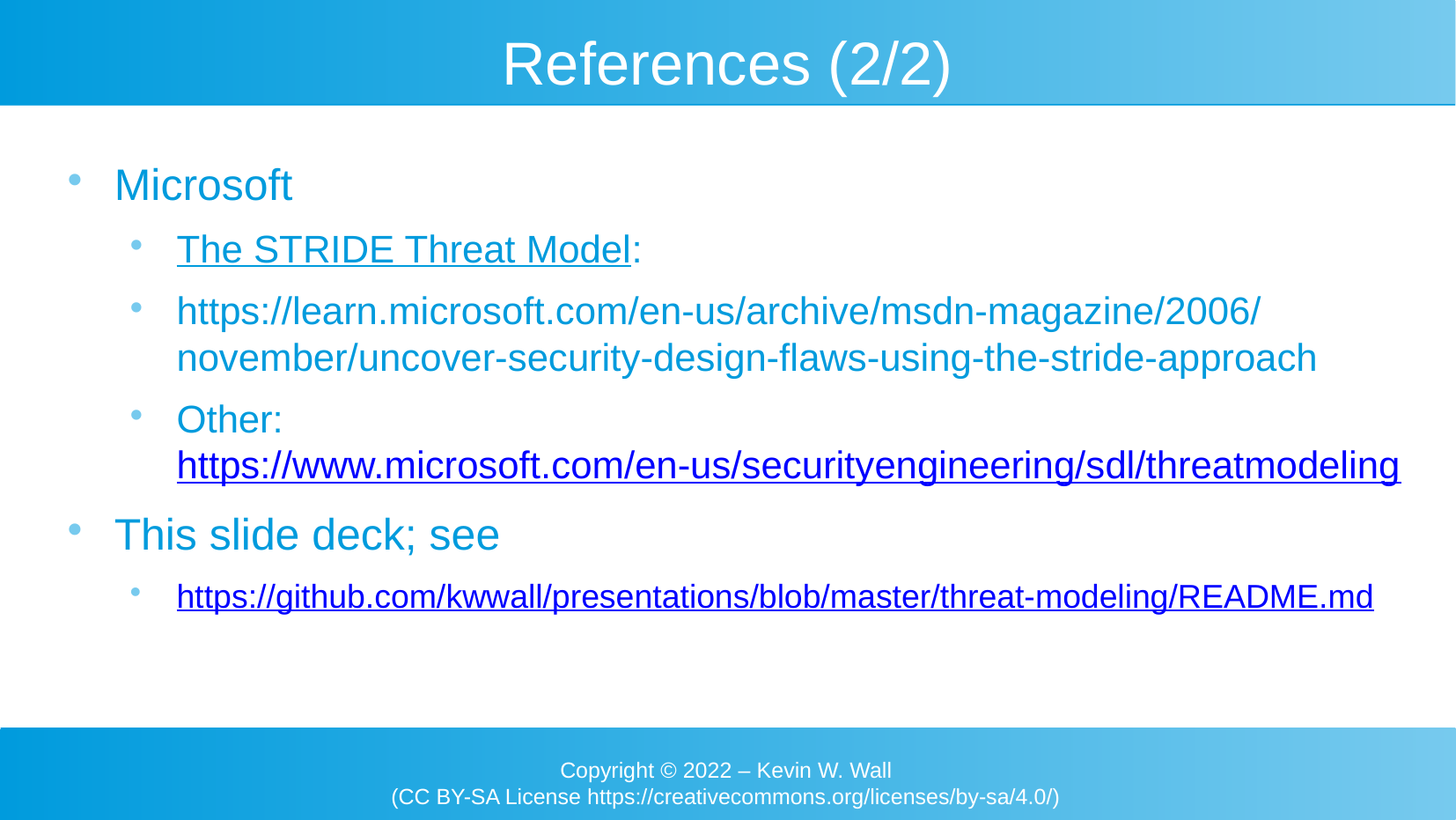

References (2/2)
Microsoft
The STRIDE Threat Model:
https://learn.microsoft.com/en-us/archive/msdn-magazine/2006/november/uncover-security-design-flaws-using-the-stride-approach
Other:https://www.microsoft.com/en-us/securityengineering/sdl/threatmodeling
This slide deck; see
https://github.com/kwwall/presentations/blob/master/threat-modeling/README.md